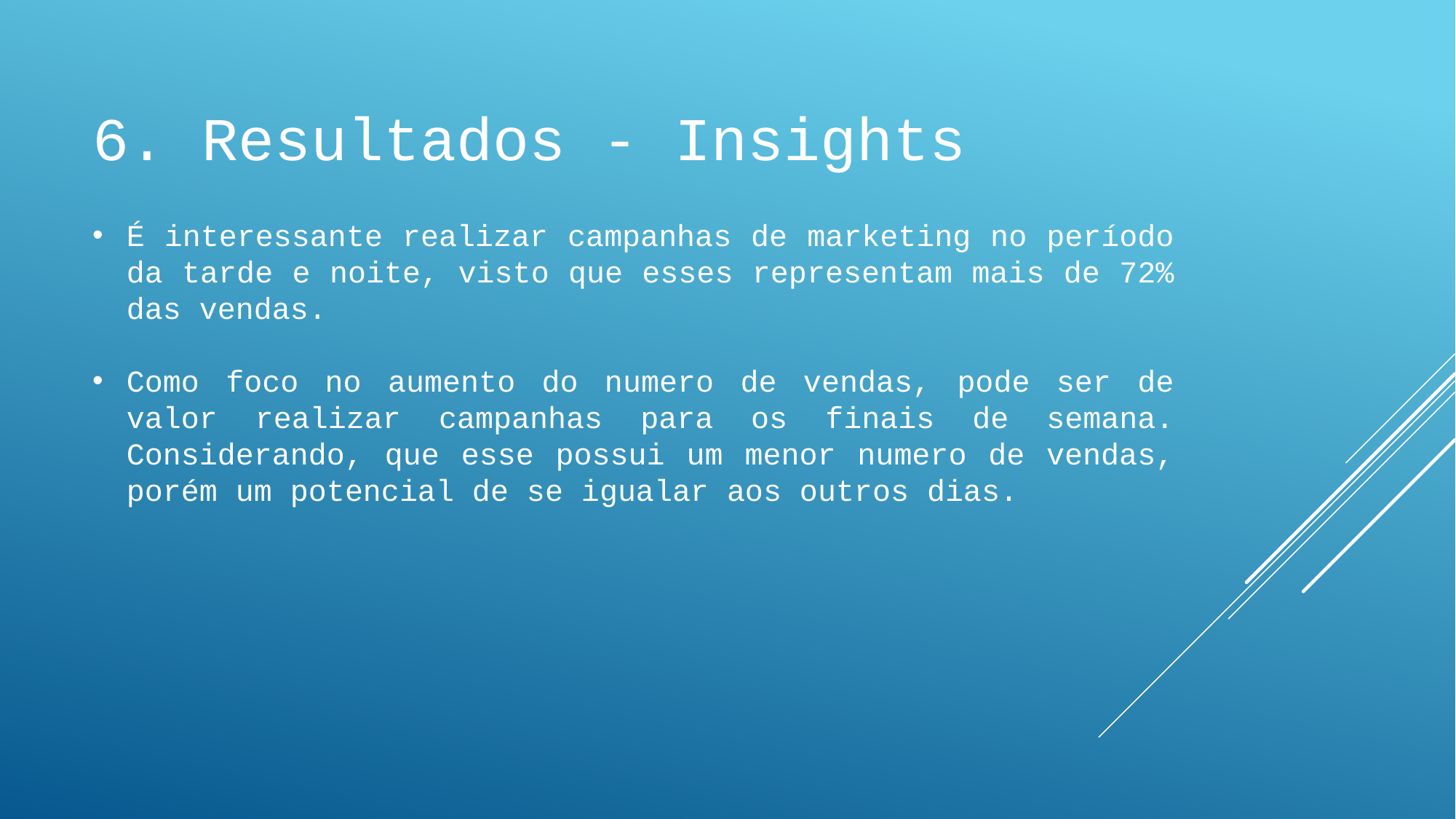

6. Resultados - Insights
É interessante realizar campanhas de marketing no período da tarde e noite, visto que esses representam mais de 72% das vendas.

Como foco no aumento do numero de vendas, pode ser de valor realizar campanhas para os finais de semana. Considerando, que esse possui um menor numero de vendas, porém um potencial de se igualar aos outros dias.